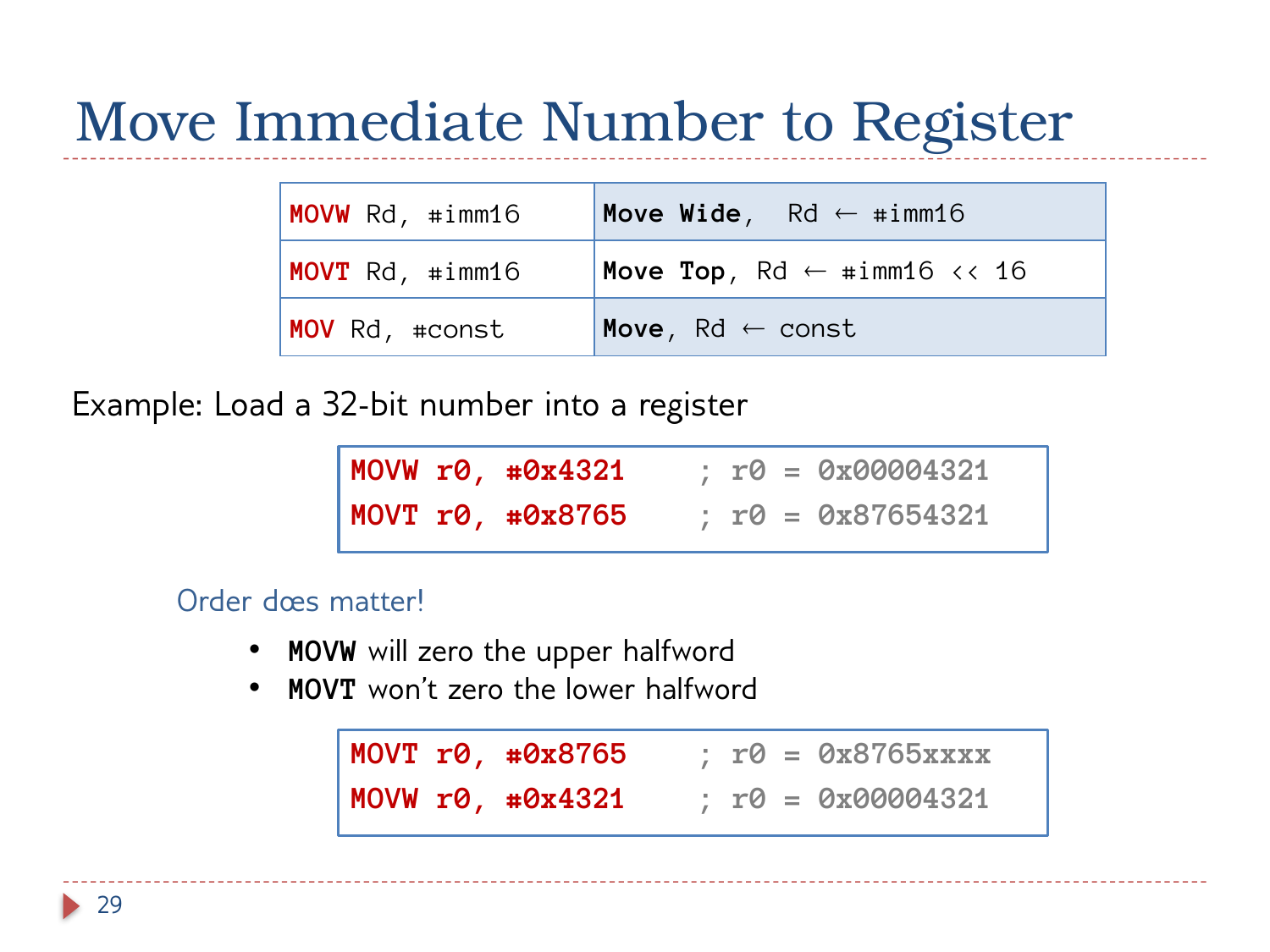

# Move Immediate Number to Register
| MOVW Rd, #imm16 | Move Wide, Rd ← #imm16 |
| --- | --- |
| MOVT Rd, #imm16 | Move Top, Rd ← #imm16 << 16 |
| MOV Rd, #const | Move, Rd ← const |
Example: Load a 32-bit number into a register
MOVW r0, #0x4321    ; r0 = 0x00004321
MOVT r0, #0x8765    ; r0 = 0x87654321

Order does matter!
MOVW will zero the upper halfword
MOVT won’t zero the lower halfword
MOVT r0, #0x8765    ; r0 = 0x8765xxxx
MOVW r0, #0x4321    ; r0 = 0x00004321
29